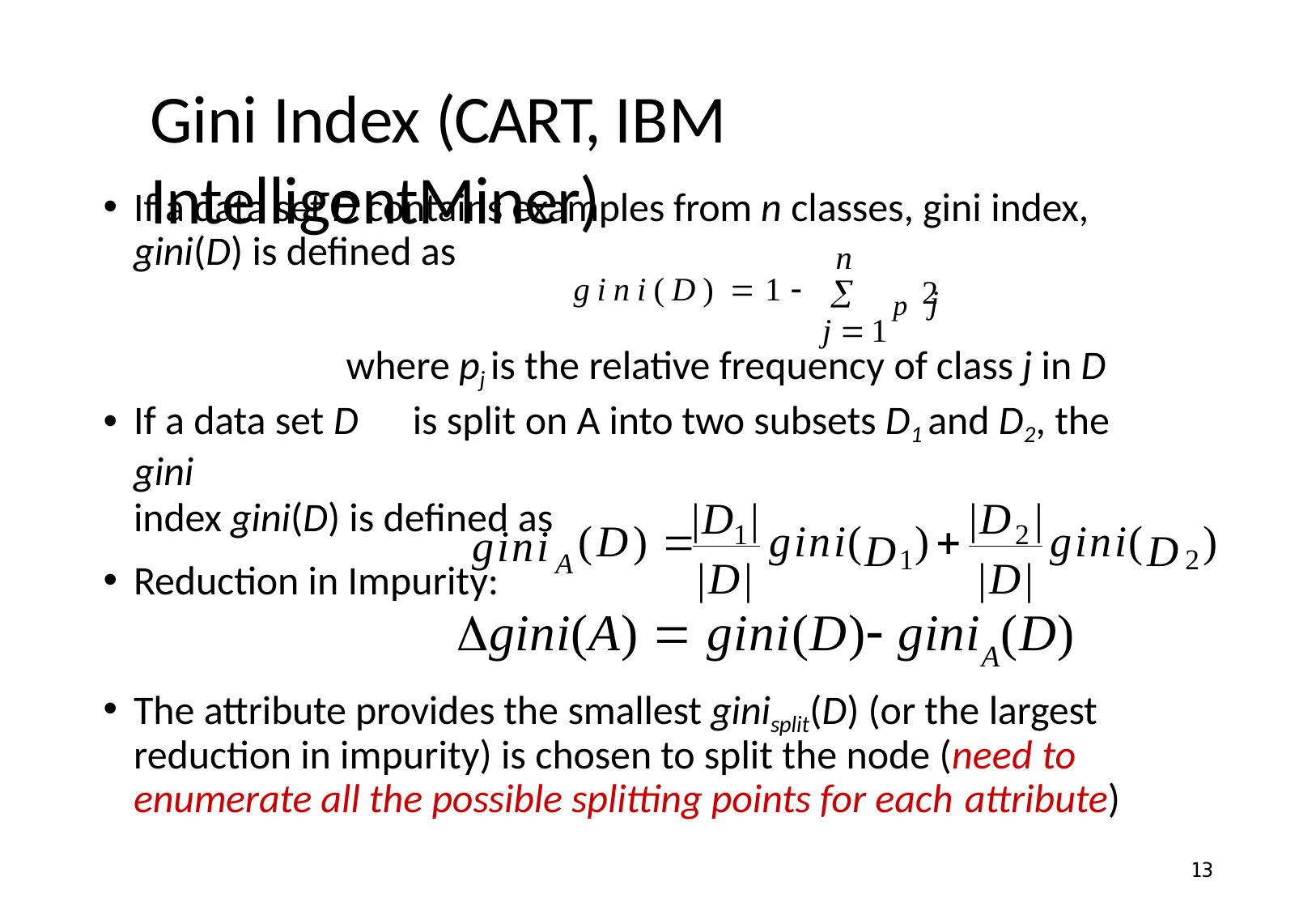

# Gini Index (CART, IBM IntelligentMiner)
If a data set D contains examples from n classes, gini index,
gini(D) is defined as
n
∑
p2
gini(D) =1−
j
j=1
where pj is the relative frequency of class j in D
If a data set D	is split on A into two subsets D1 and D2, the gini
index gini(D) is defined as
|D |	|D	|
(D) =	gini(	)+
gini(	)
1	2
gini
D
D
1
2
A

|D|	|D|
Reduction in Impurity:
Δgini(A) = gini(D)− giniA(D)
The attribute provides the smallest ginisplit(D) (or the largest  reduction in impurity) is chosen to split the node (need to  enumerate all the possible splitting points for each attribute)
13